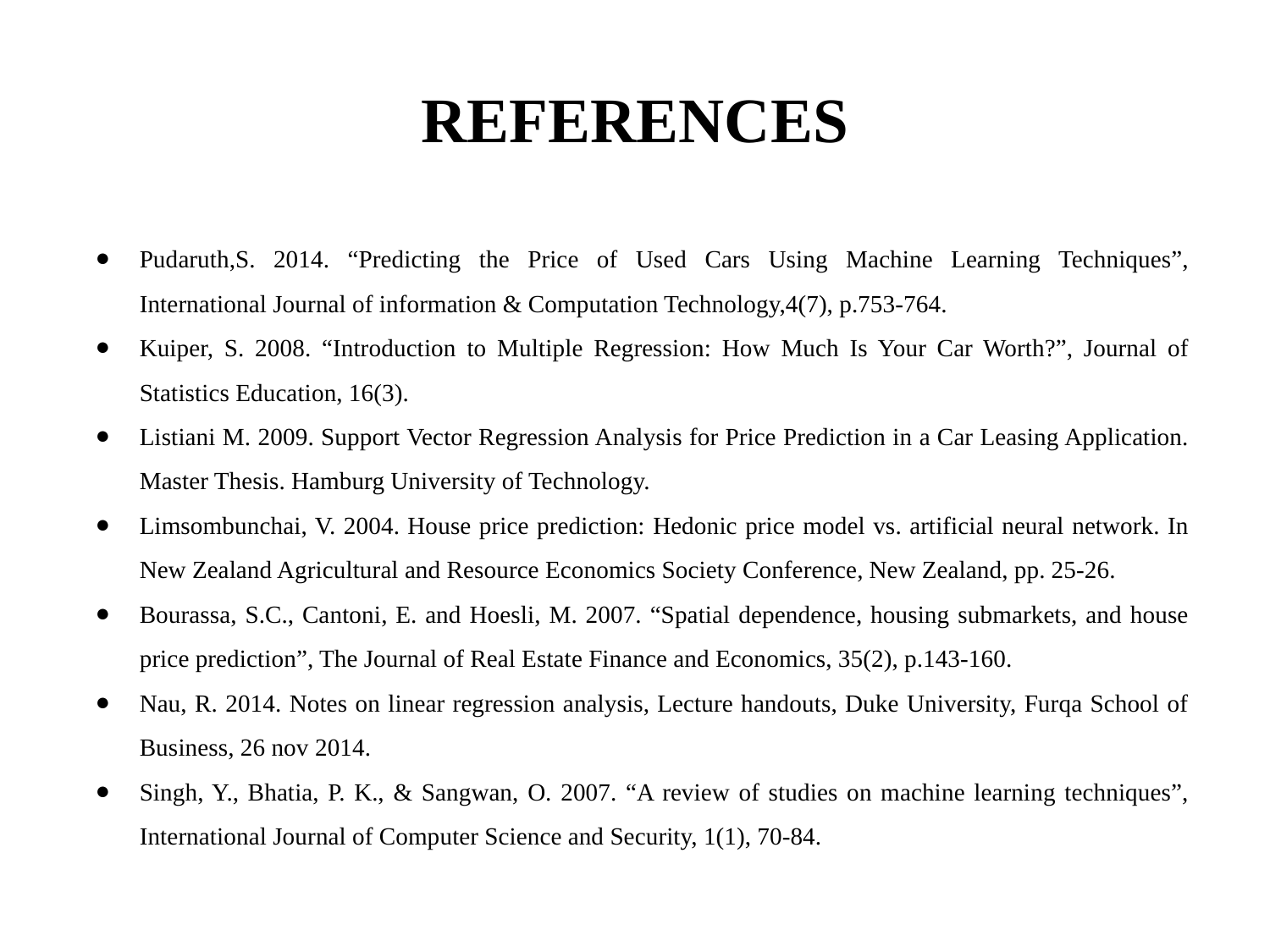

REFERENCES
Pudaruth,S. 2014. “Predicting the Price of Used Cars Using Machine Learning Techniques”, International Journal of information & Computation Technology,4(7), p.753-764.
Kuiper, S. 2008. “Introduction to Multiple Regression: How Much Is Your Car Worth?”, Journal of Statistics Education, 16(3).
Listiani M. 2009. Support Vector Regression Analysis for Price Prediction in a Car Leasing Application. Master Thesis. Hamburg University of Technology.
Limsombunchai, V. 2004. House price prediction: Hedonic price model vs. artificial neural network. In New Zealand Agricultural and Resource Economics Society Conference, New Zealand, pp. 25-26.
Bourassa, S.C., Cantoni, E. and Hoesli, M. 2007. “Spatial dependence, housing submarkets, and house price prediction”, The Journal of Real Estate Finance and Economics, 35(2), p.143-160.
Nau, R. 2014. Notes on linear regression analysis, Lecture handouts, Duke University, Furqa School of Business, 26 nov 2014.
Singh, Y., Bhatia, P. K., & Sangwan, O. 2007. “A review of studies on machine learning techniques”, International Journal of Computer Science and Security, 1(1), 70-84.